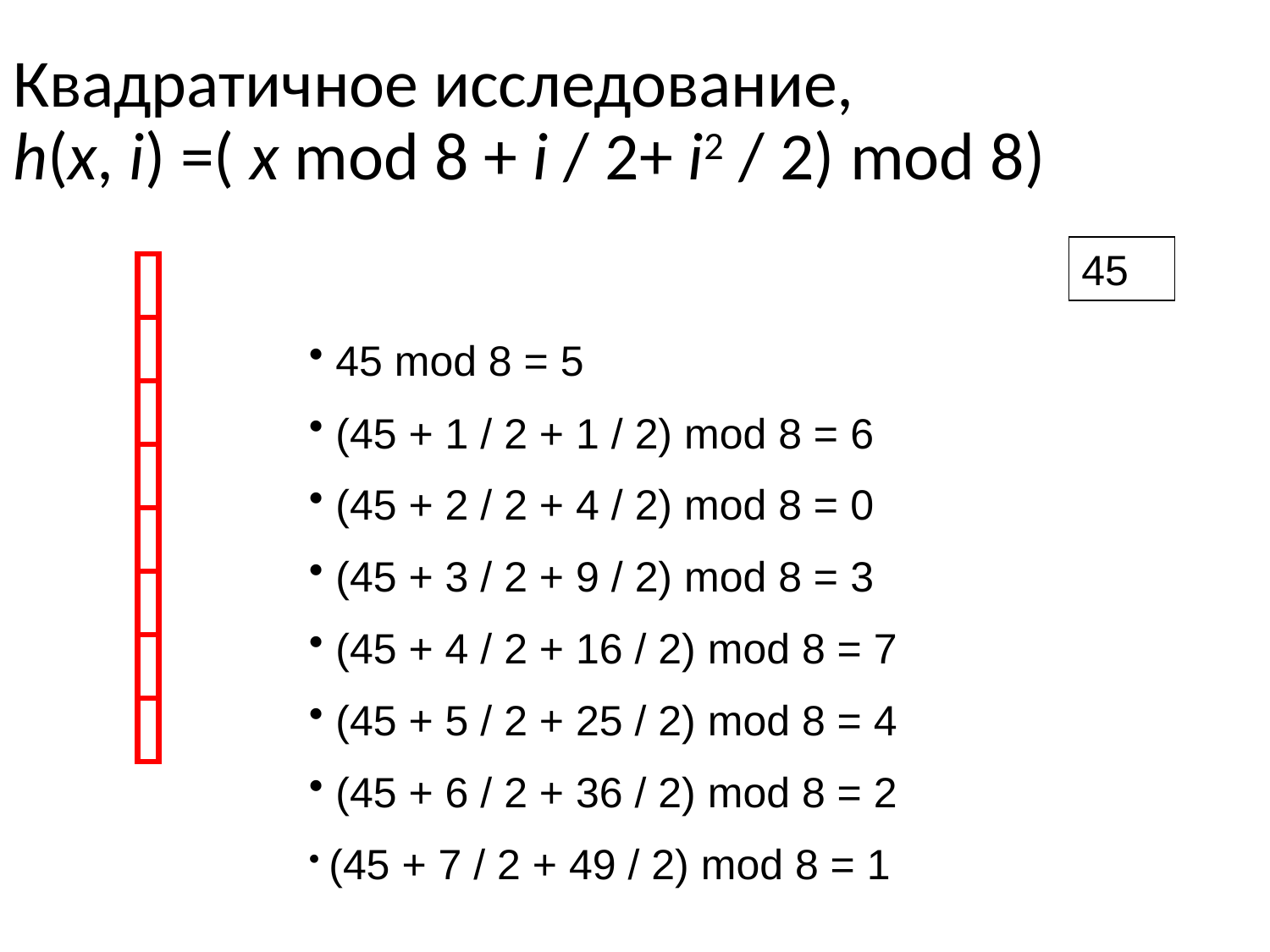

# Квадратичное исследование, h(x, i) =( x mod 8 + i / 2+ i2 / 2) mod 8)
45

 45 mod 8 = 5
 (45 + 1 / 2 + 1 / 2) mod 8 = 6
 (45 + 2 / 2 + 4 / 2) mod 8 = 0
 (45 + 3 / 2 + 9 / 2) mod 8 = 3
 (45 + 4 / 2 + 16 / 2) mod 8 = 7
 (45 + 5 / 2 + 25 / 2) mod 8 = 4
 (45 + 6 / 2 + 36 / 2) mod 8 = 2
 (45 + 7 / 2 + 49 / 2) mod 8 = 1